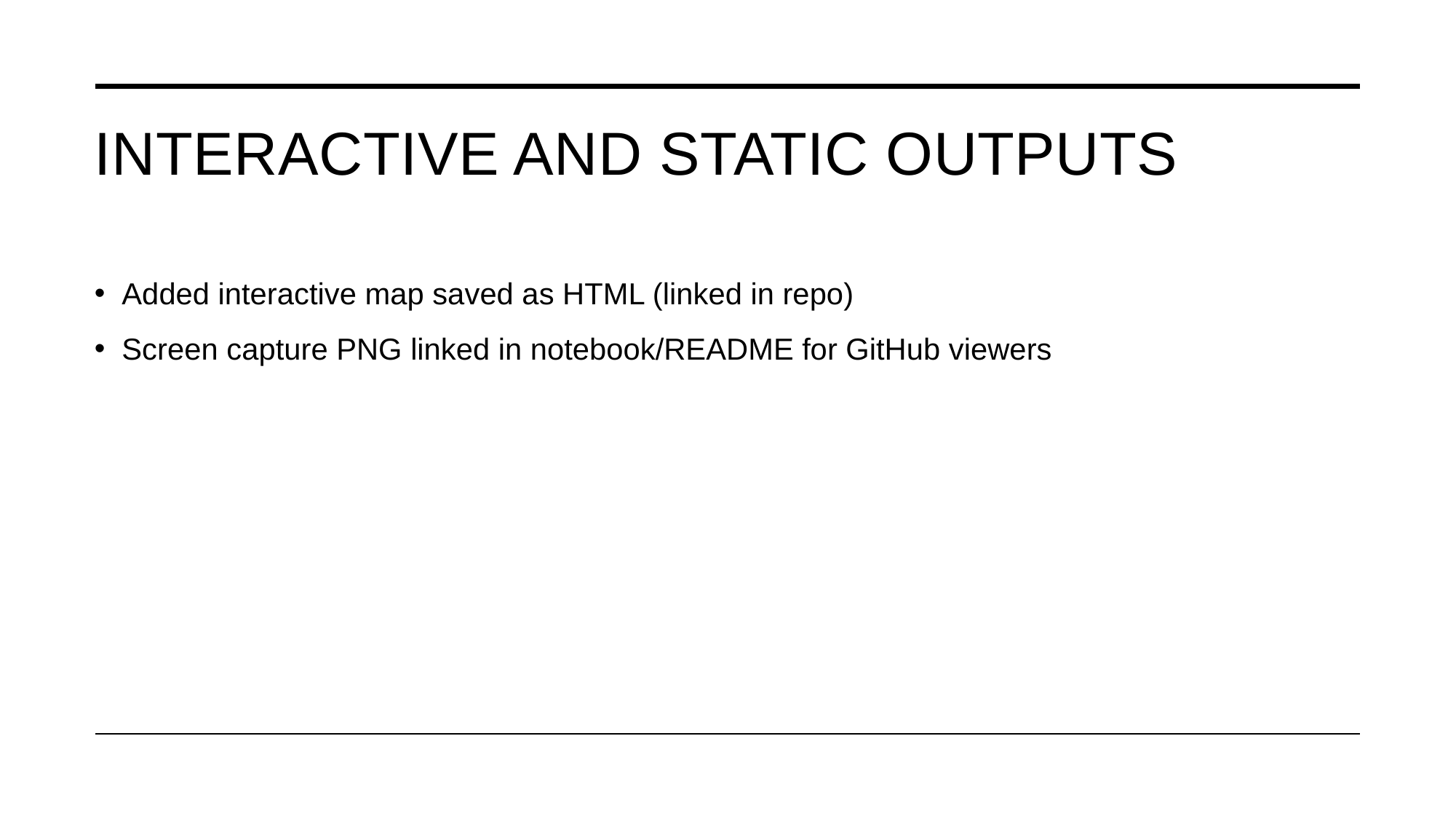

# Interactive and Static Outputs
Added interactive map saved as HTML (linked in repo)
Screen capture PNG linked in notebook/README for GitHub viewers